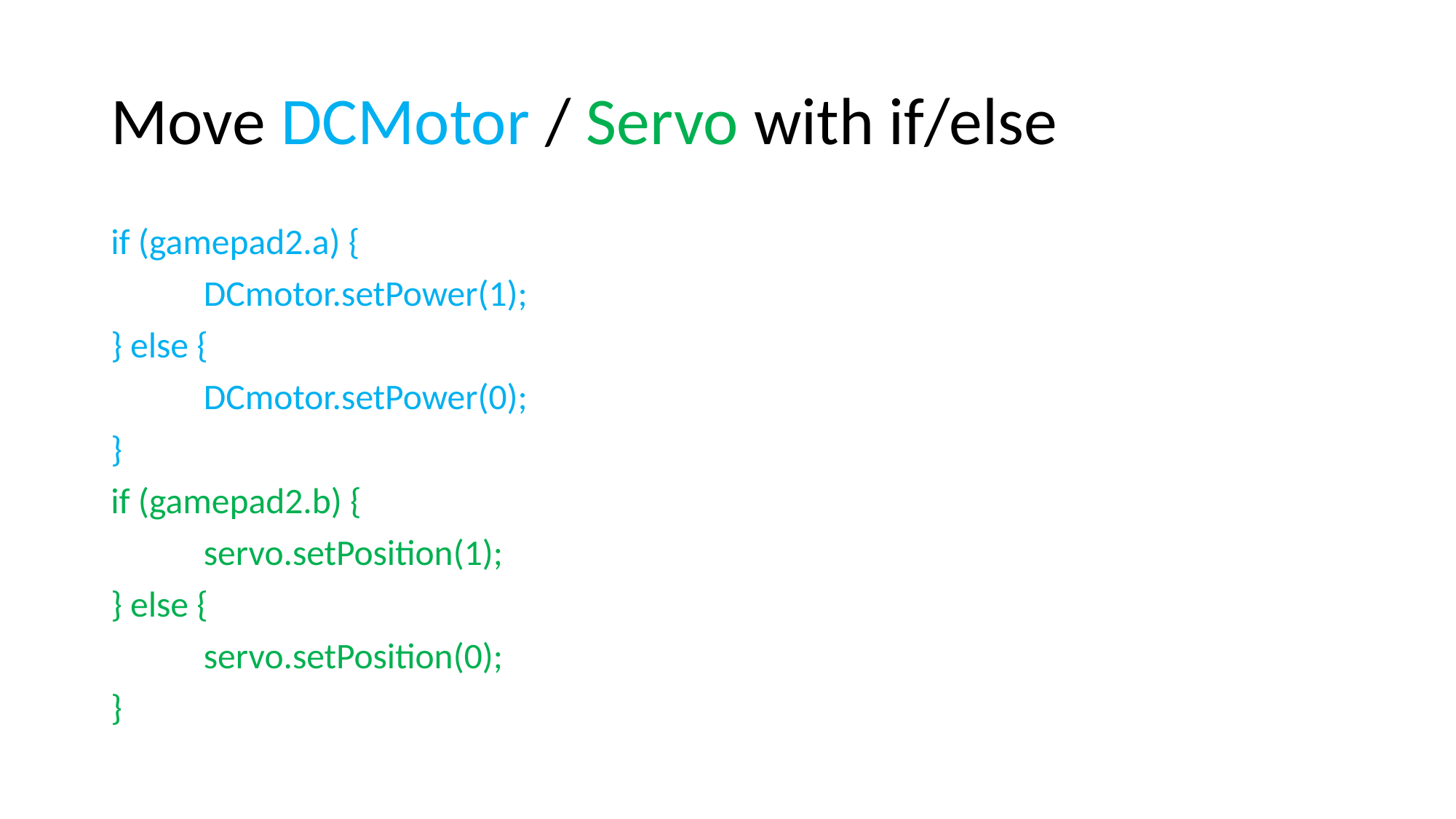

# Move DCMotor / Servo with if/else
if (gamepad2.a) {
	DCmotor.setPower(1);
} else {
	DCmotor.setPower(0);
}
if (gamepad2.b) {
	servo.setPosition(1);
} else {
	servo.setPosition(0);
}